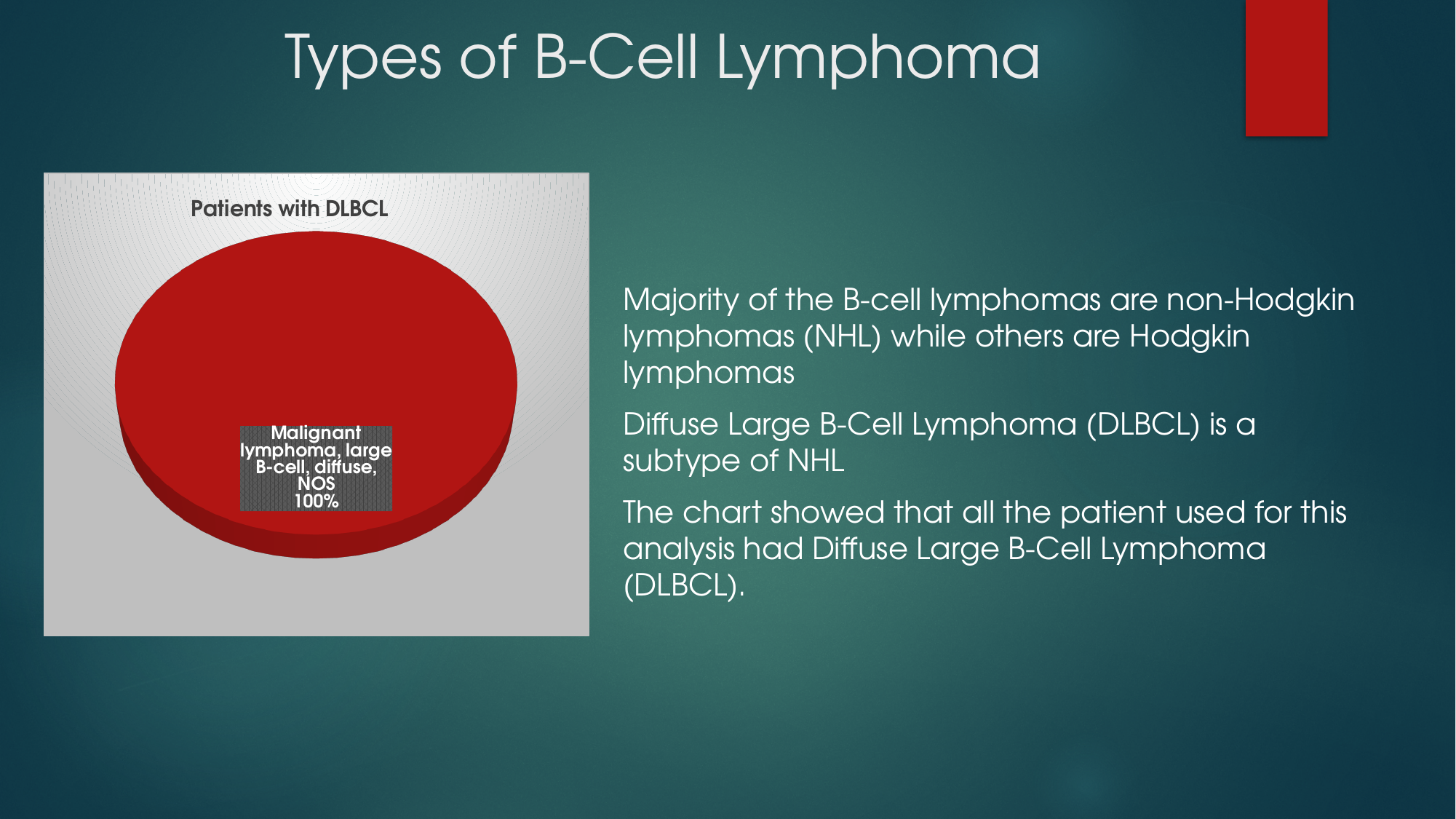

# Types of B-Cell Lymphoma

Majority of the B-cell lymphomas are non-Hodgkin lymphomas (NHL) while others are Hodgkin lymphomas
Diffuse Large B-Cell Lymphoma (DLBCL) is a subtype of NHL
The chart showed that all the patient used for this analysis had Diffuse Large B-Cell Lymphoma (DLBCL).

[unsupported chart]